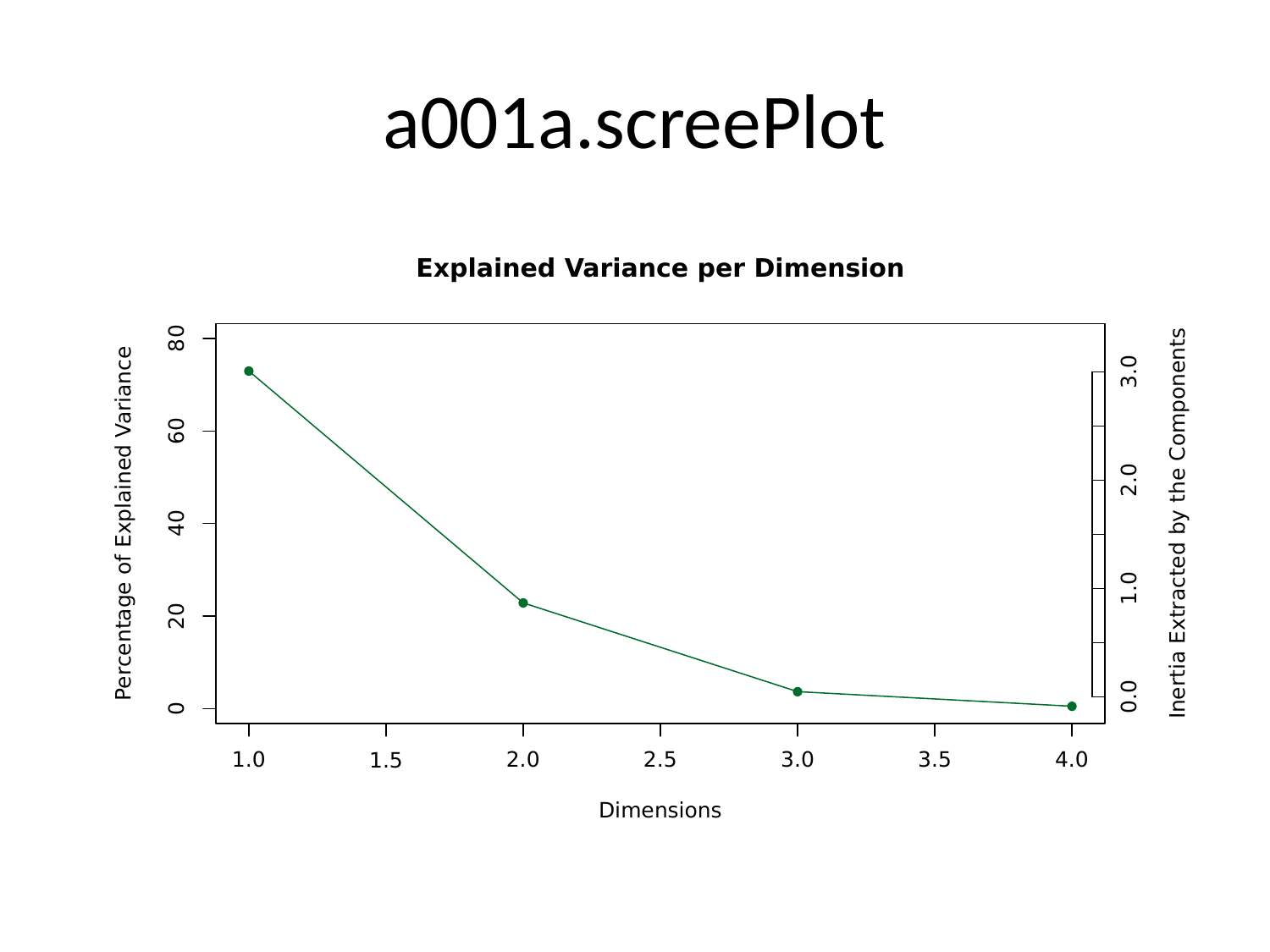

# a001a.screePlot

Explained Variance per Dimension

80

3.0

60

2.0

Percentage of Explained Variance
Inertia Extracted by the Components
40

1.0

20

0.0

0

1.0
2.0
2.5
3.0
3.5
4.0
1.5
Dimensions